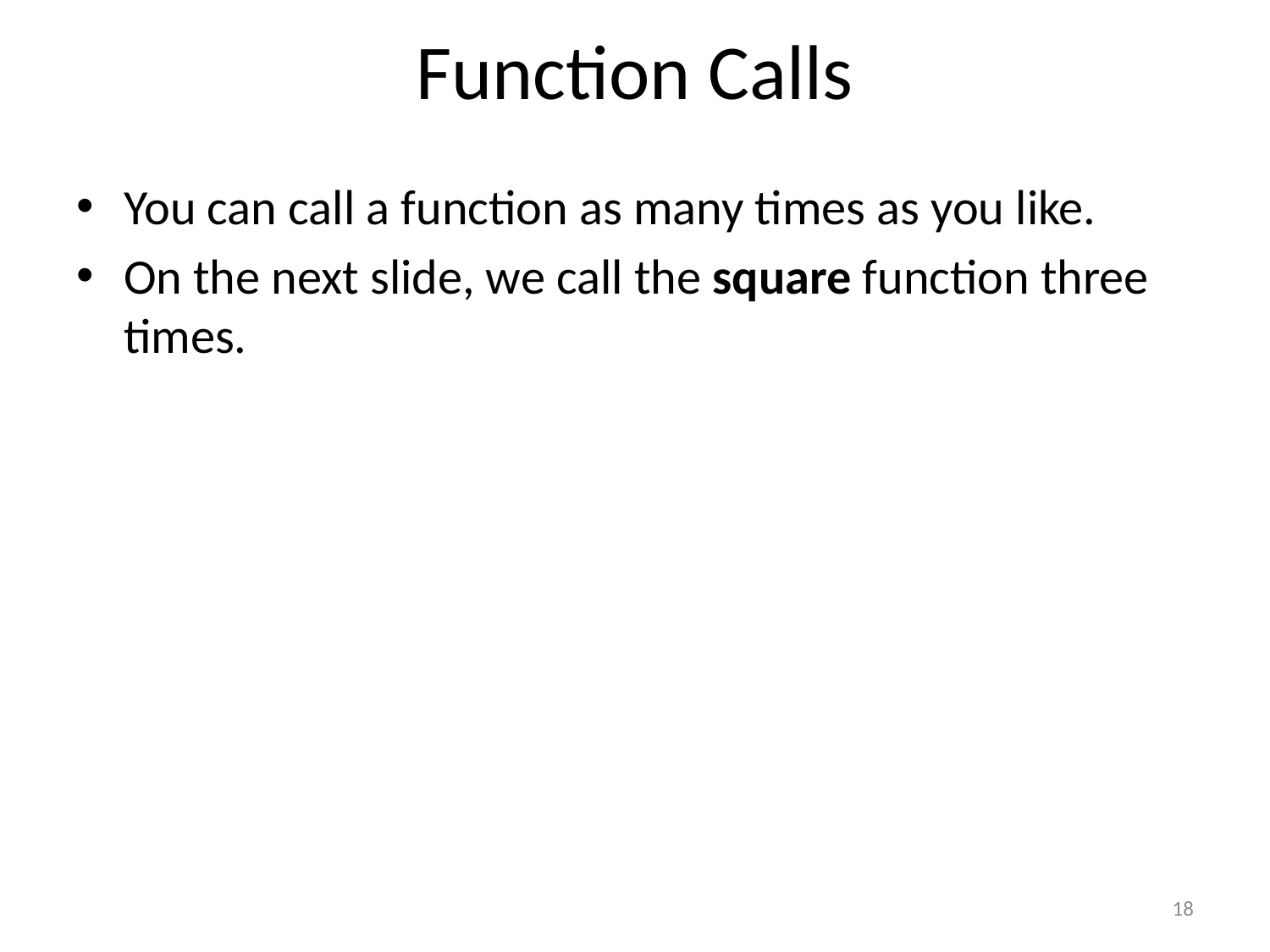

# Function Calls
You can call a function as many times as you like.
On the next slide, we call the square function three times.
18